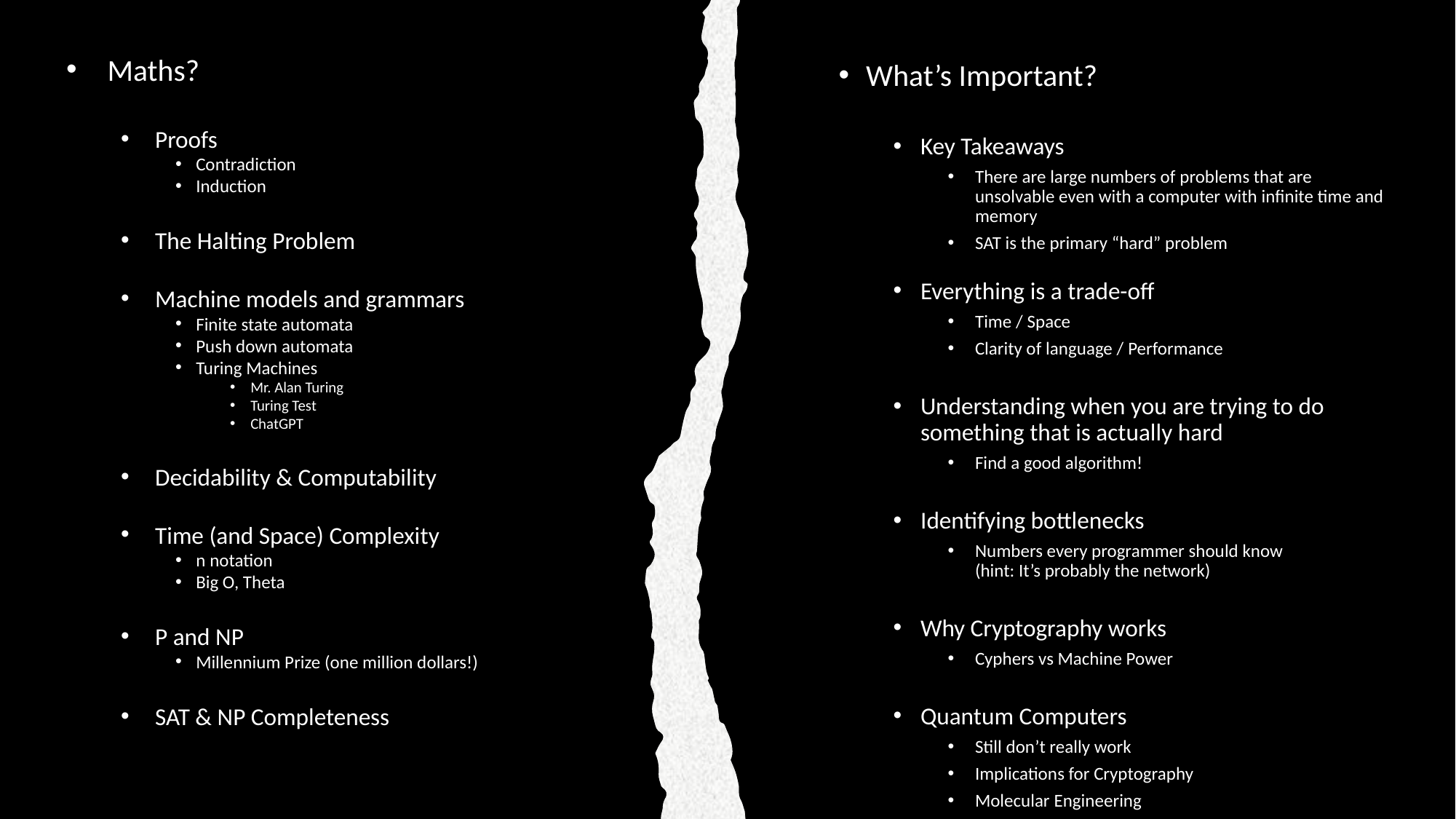

Maths?

Proofs
Contradiction
Induction

The Halting Problem

Machine models and grammars
Finite state automata
Push down automata
Turing Machines
Mr. Alan Turing
Turing Test
ChatGPT

Decidability & Computability

Time (and Space) Complexity
n notation
Big O, Theta

P and NP
Millennium Prize (one million dollars!)

SAT & NP Completeness
What’s Important?

Key Takeaways
There are large numbers of problems that are unsolvable even with a computer with infinite time and memory
SAT is the primary “hard” problem

Everything is a trade-off
Time / Space
Clarity of language / Performance

Understanding when you are trying to do something that is actually hard
Find a good algorithm!

Identifying bottlenecks
Numbers every programmer should know
(hint: It’s probably the network)

Why Cryptography works
Cyphers vs Machine Power

Quantum Computers
Still don’t really work
Implications for Cryptography
Molecular Engineering